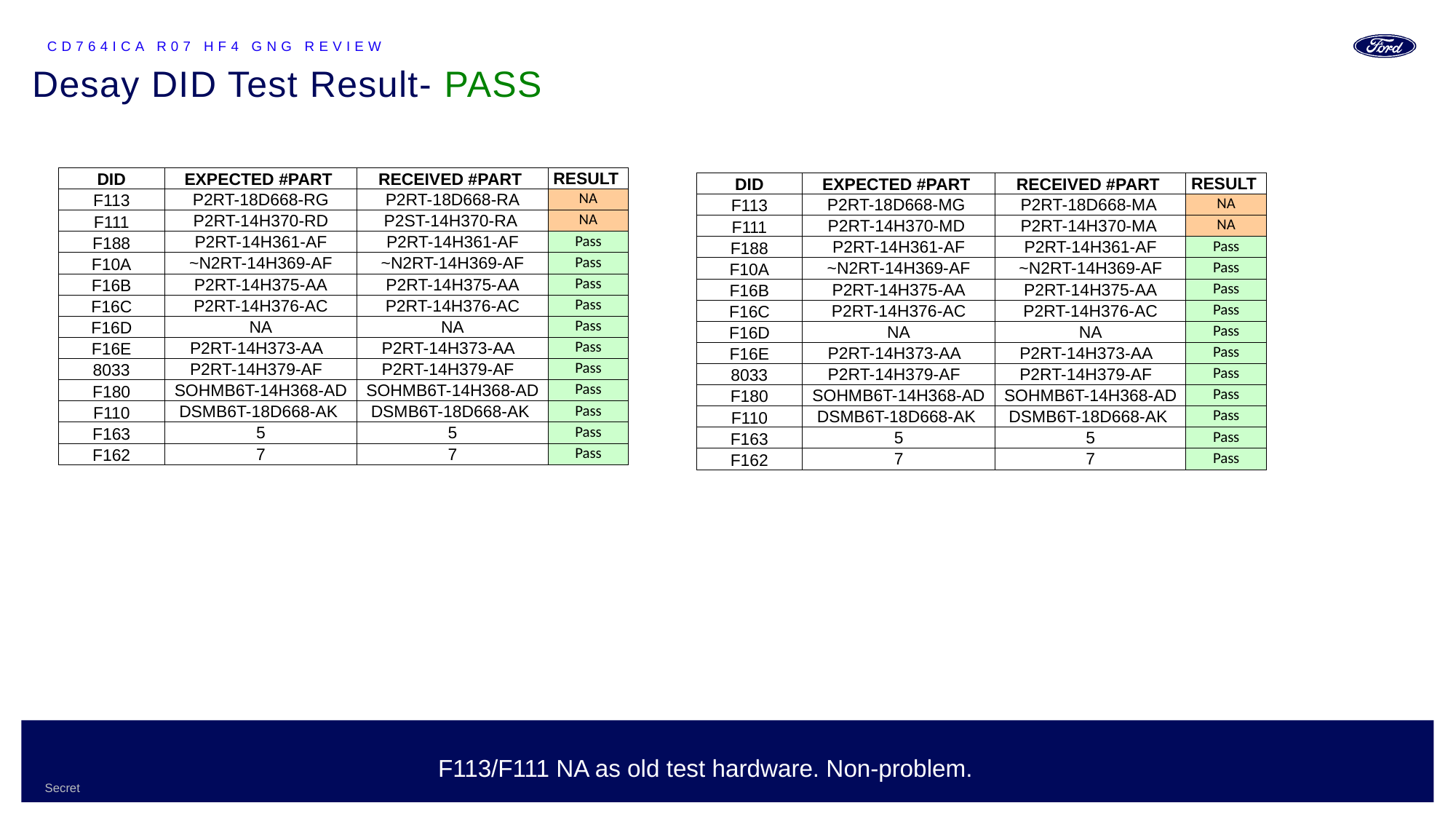

CD764ICA R07 HF4 GNG Review
# Desay DID Test Result- PASS
| DID | EXPECTED #PART | RECEIVED #PART | RESULT |
| --- | --- | --- | --- |
| F113 | P2RT-18D668-RG | P2RT-18D668-RA | NA |
| F111 | P2RT-14H370-RD | P2ST-14H370-RA | NA |
| F188 | P2RT-14H361-AF | P2RT-14H361-AF | Pass |
| F10A | ~N2RT-14H369-AF | ~N2RT-14H369-AF | Pass |
| F16B | P2RT-14H375-AA | P2RT-14H375-AA | Pass |
| F16C | P2RT-14H376-AC | P2RT-14H376-AC | Pass |
| F16D | NA | NA | Pass |
| F16E | P2RT-14H373-AA | P2RT-14H373-AA | Pass |
| 8033 | P2RT-14H379-AF | P2RT-14H379-AF | Pass |
| F180 | SOHMB6T-14H368-AD | SOHMB6T-14H368-AD | Pass |
| F110 | DSMB6T-18D668-AK | DSMB6T-18D668-AK | Pass |
| F163 | 5 | 5 | Pass |
| F162 | 7 | 7 | Pass |
| DID | EXPECTED #PART | RECEIVED #PART | RESULT |
| --- | --- | --- | --- |
| F113 | P2RT-18D668-MG | P2RT-18D668-MA | NA |
| F111 | P2RT-14H370-MD | P2RT-14H370-MA | NA |
| F188 | P2RT-14H361-AF | P2RT-14H361-AF | Pass |
| F10A | ~N2RT-14H369-AF | ~N2RT-14H369-AF | Pass |
| F16B | P2RT-14H375-AA | P2RT-14H375-AA | Pass |
| F16C | P2RT-14H376-AC | P2RT-14H376-AC | Pass |
| F16D | NA | NA | Pass |
| F16E | P2RT-14H373-AA | P2RT-14H373-AA | Pass |
| 8033 | P2RT-14H379-AF | P2RT-14H379-AF | Pass |
| F180 | SOHMB6T-14H368-AD | SOHMB6T-14H368-AD | Pass |
| F110 | DSMB6T-18D668-AK | DSMB6T-18D668-AK | Pass |
| F163 | 5 | 5 | Pass |
| F162 | 7 | 7 | Pass |
16
F113/F111 NA as old test hardware. Non-problem.